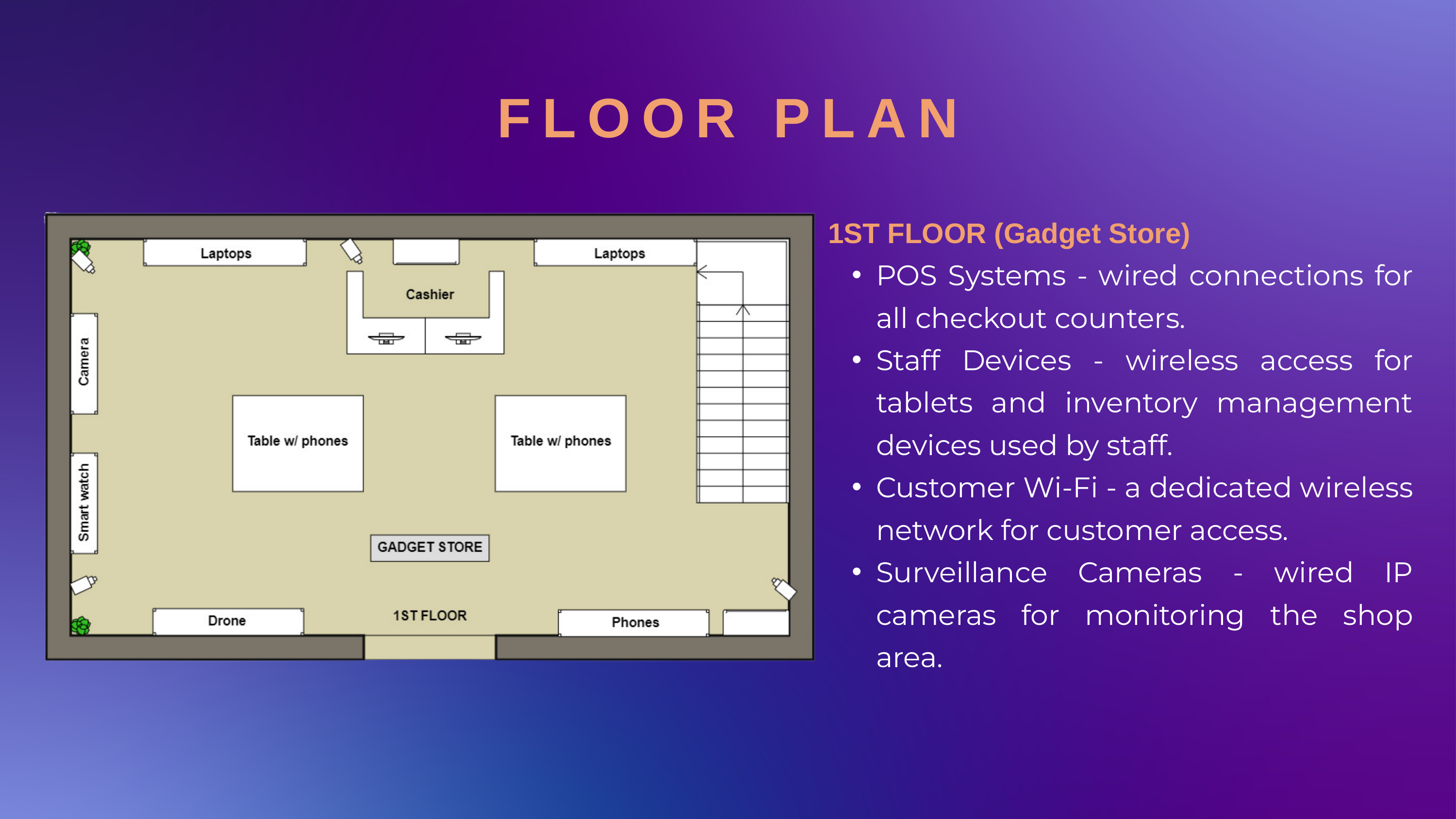

FLOOR PLAN
1ST FLOOR (Gadget Store)
POS Systems - wired connections for all checkout counters.
Staff Devices - wireless access for tablets and inventory management devices used by staff.
Customer Wi-Fi - a dedicated wireless network for customer access.
Surveillance Cameras - wired IP cameras for monitoring the shop area.